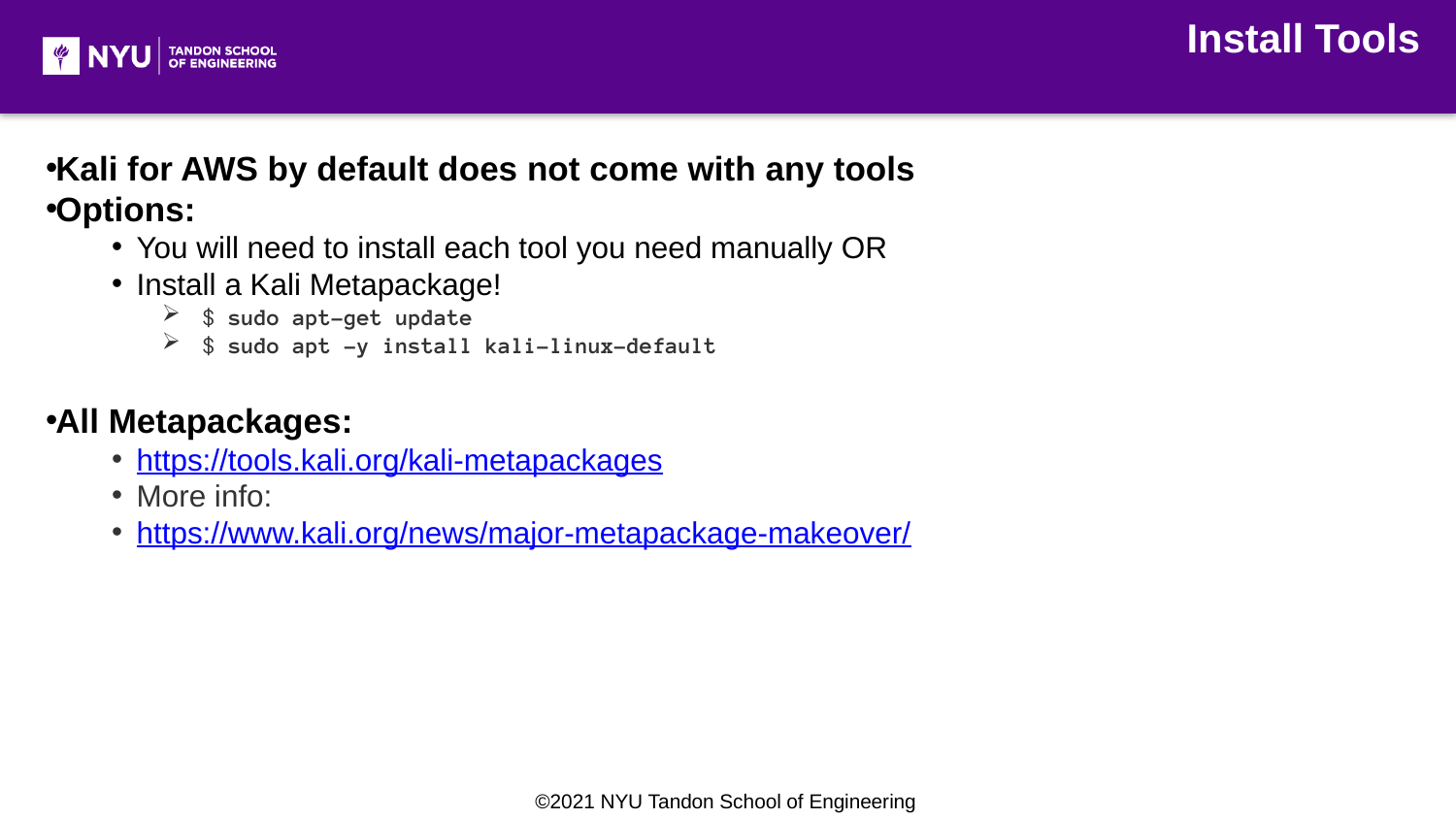

Install Tools
Kali for AWS by default does not come with any tools
Options:
You will need to install each tool you need manually OR
Install a Kali Metapackage!
$ sudo apt-get update
$ sudo apt -y install kali-linux-default

All Metapackages:
https://tools.kali.org/kali-metapackages
More info:
https://www.kali.org/news/major-metapackage-makeover/